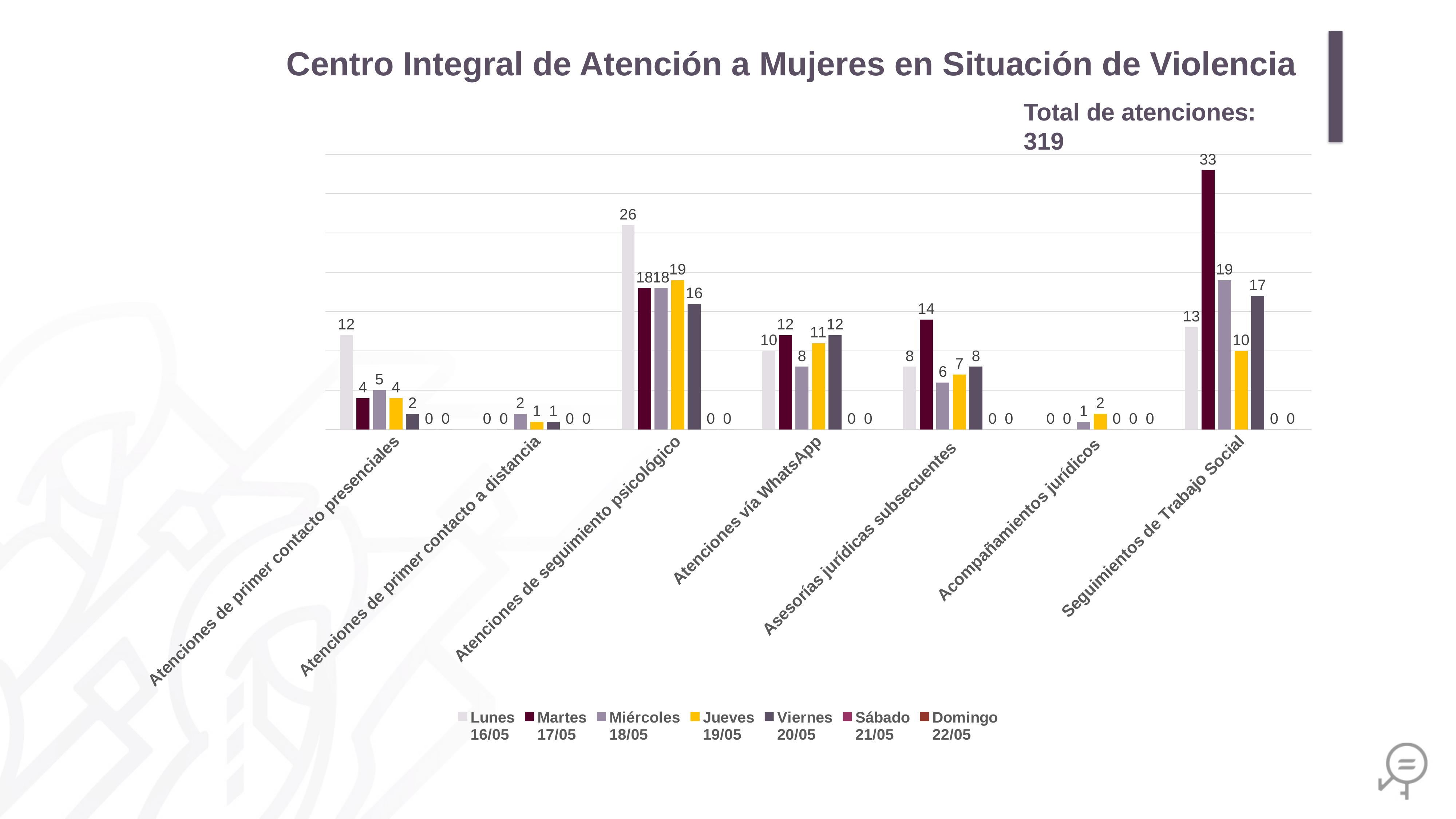

Centro Integral de Atención a Mujeres en Situación de Violencia
Total de atenciones: 319

### Chart

| Category | Lunes
16/05 | Martes
17/05 | Miércoles
18/05 | Jueves
19/05 | Viernes
20/05 | Sábado
21/05 | Domingo
22/05 |
|---|---|---|---|---|---|---|---|
| Atenciones de primer contacto presenciales | 12.0 | 4.0 | 5.0 | 4.0 | 2.0 | 0.0 | 0.0 |
| Atenciones de primer contacto a distancia | 0.0 | 0.0 | 2.0 | 1.0 | 1.0 | 0.0 | 0.0 |
| Atenciones de seguimiento psicológico | 26.0 | 18.0 | 18.0 | 19.0 | 16.0 | 0.0 | 0.0 |
| Atenciones vía WhatsApp | 10.0 | 12.0 | 8.0 | 11.0 | 12.0 | 0.0 | 0.0 |
| Asesorías jurídicas subsecuentes   | 8.0 | 14.0 | 6.0 | 7.0 | 8.0 | 0.0 | 0.0 |
| Acompañamientos jurídicos  | 0.0 | 0.0 | 1.0 | 2.0 | 0.0 | 0.0 | 0.0 |
| Seguimientos de Trabajo Social | 13.0 | 33.0 | 19.0 | 10.0 | 17.0 | 0.0 | 0.0 |